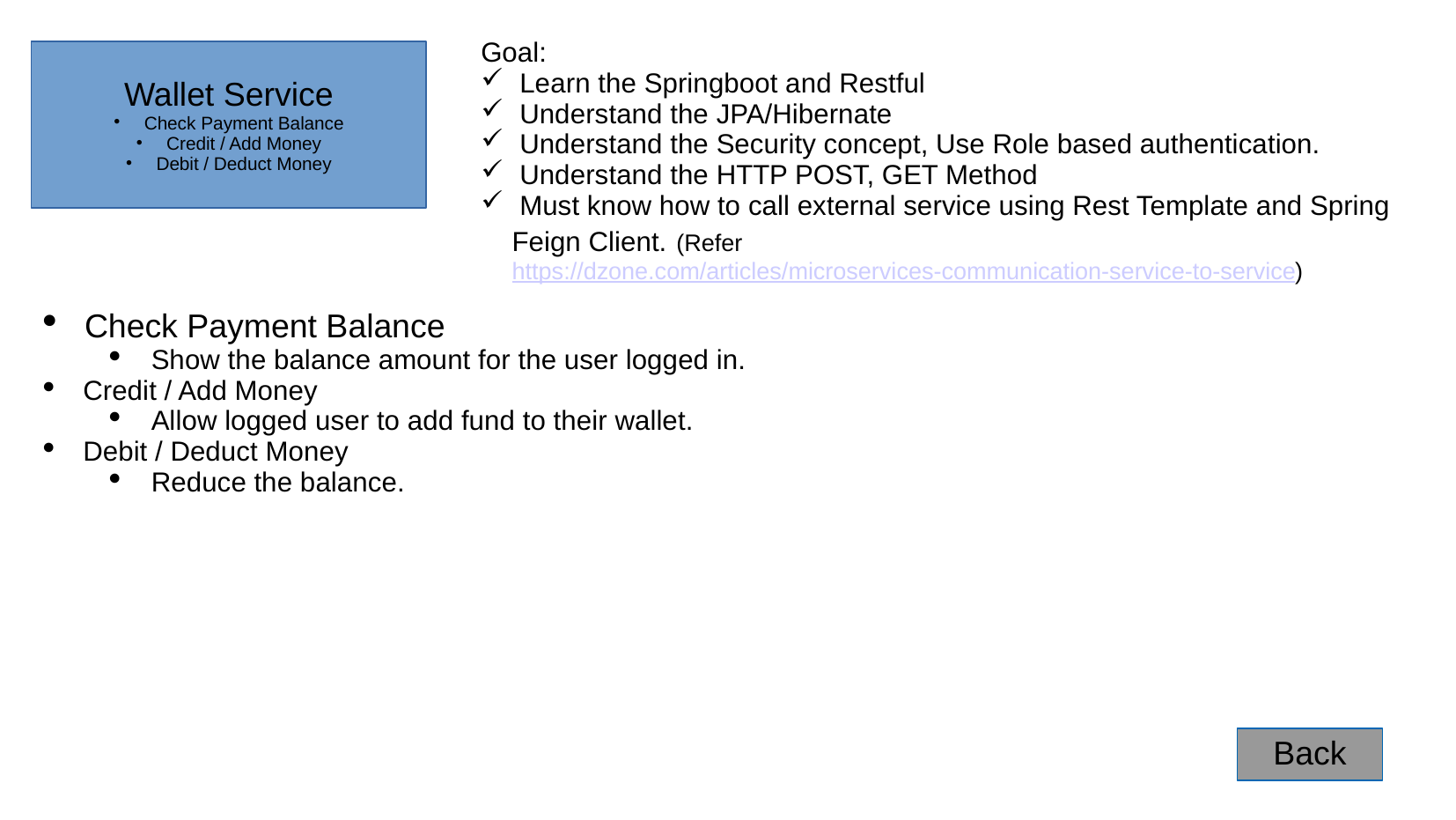

Goal:
 Learn the Springboot and Restful
 Understand the JPA/Hibernate
 Understand the Security concept, Use Role based authentication.
 Understand the HTTP POST, GET Method
 Must know how to call external service using Rest Template and Spring Feign Client. (Refer https://dzone.com/articles/microservices-communication-service-to-service)
Wallet Service
Check Payment Balance
Credit / Add Money
Debit / Deduct Money
 Check Payment Balance
Show the balance amount for the user logged in.
 Credit / Add Money
Allow logged user to add fund to their wallet.
 Debit / Deduct Money
Reduce the balance.
Back